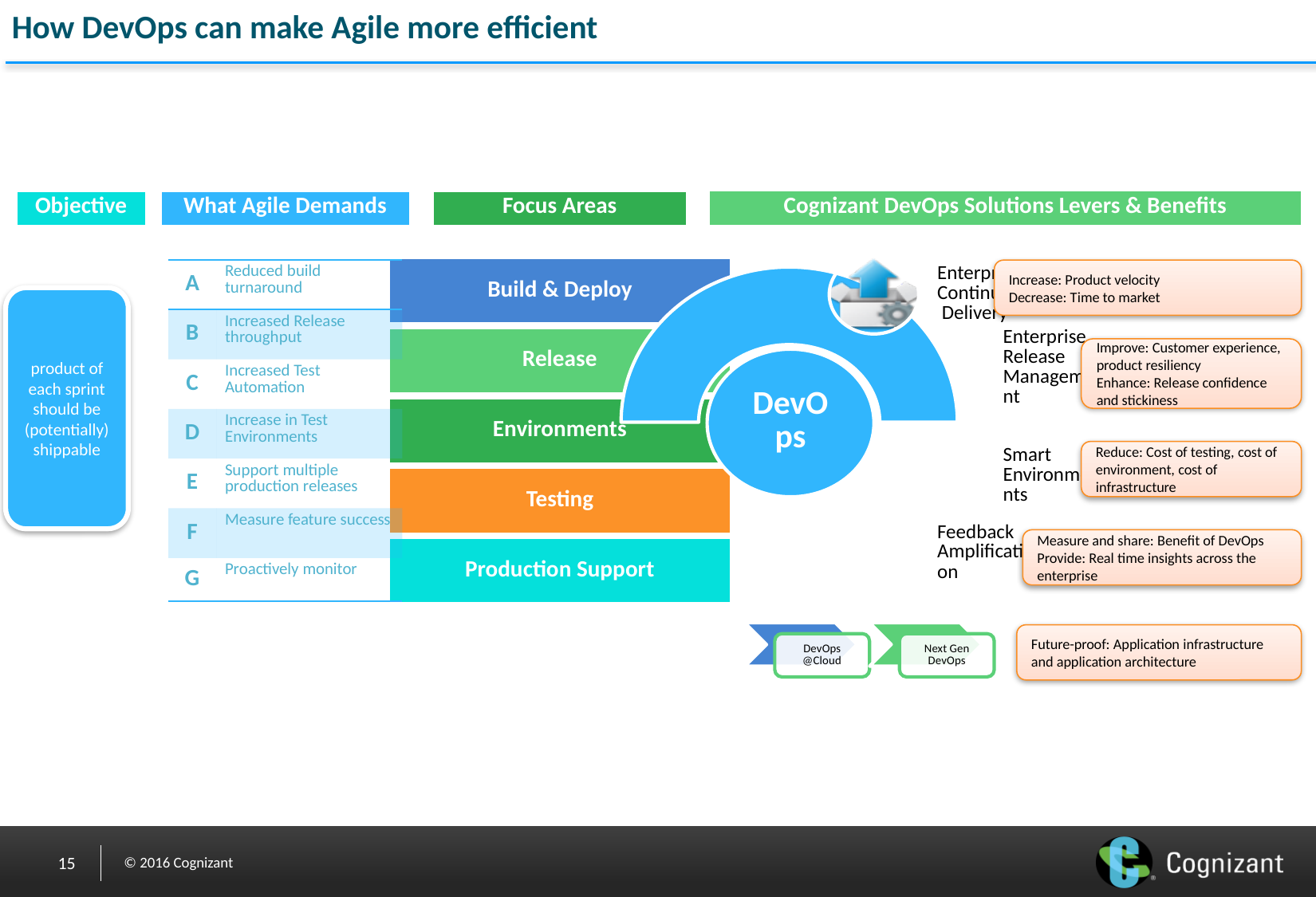

# How DevOps can make Agile more efficient
| Cognizant DevOps Solutions Levers & Benefits |
| --- |
| Objective |
| --- |
| What Agile Demands |
| --- |
| Focus Areas |
| --- |
DevOps
 Delivery
Environments
Build & Deploy
Release
Production Support
Testing
| A | Reduced build turnaround |
| --- | --- |
| B | Increased Release throughput |
| C | Increased Test Automation |
| D | Increase in Test Environments |
| E | Support multiple production releases |
| F | Measure feature success |
| G | Proactively monitor |
Increase: Product velocity
Decrease: Time to market
product of each sprint should be (potentially) shippable
Improve: Customer experience, product resiliency
Enhance: Release confidence and stickiness
Reduce: Cost of testing, cost of environment, cost of infrastructure
Measure and share: Benefit of DevOps
Provide: Real time insights across the enterprise
DevOps @Cloud
Next Gen DevOps
Future-proof: Application infrastructure and application architecture
15